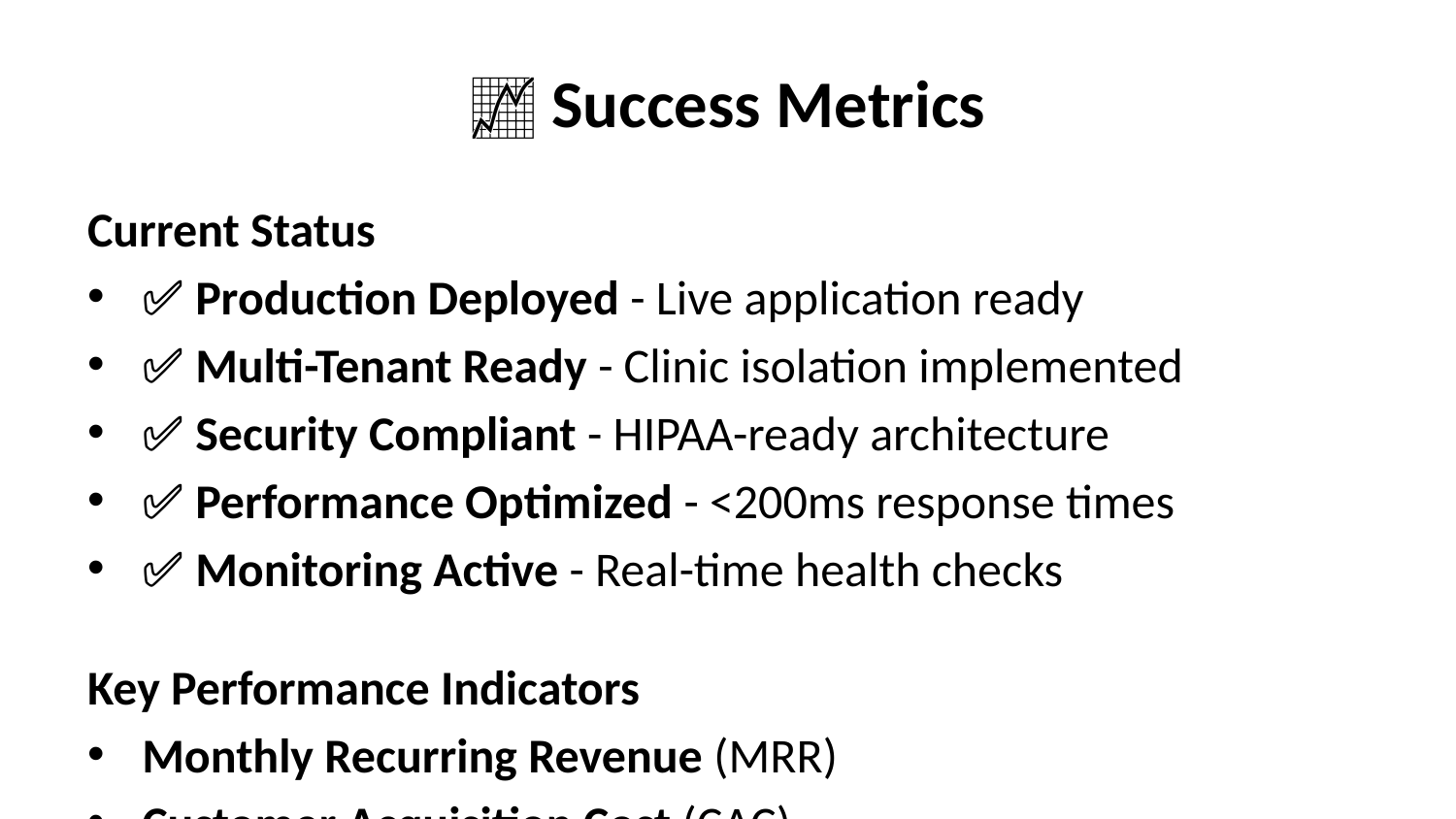

# 📈 Success Metrics
Current Status
✅ Production Deployed - Live application ready
✅ Multi-Tenant Ready - Clinic isolation implemented
✅ Security Compliant - HIPAA-ready architecture
✅ Performance Optimized - <200ms response times
✅ Monitoring Active - Real-time health checks
Key Performance Indicators
Monthly Recurring Revenue (MRR)
Customer Acquisition Cost (CAC)
Customer Lifetime Value (LTV)
System Uptime (99.9% target)
Patient Satisfaction (92% target)